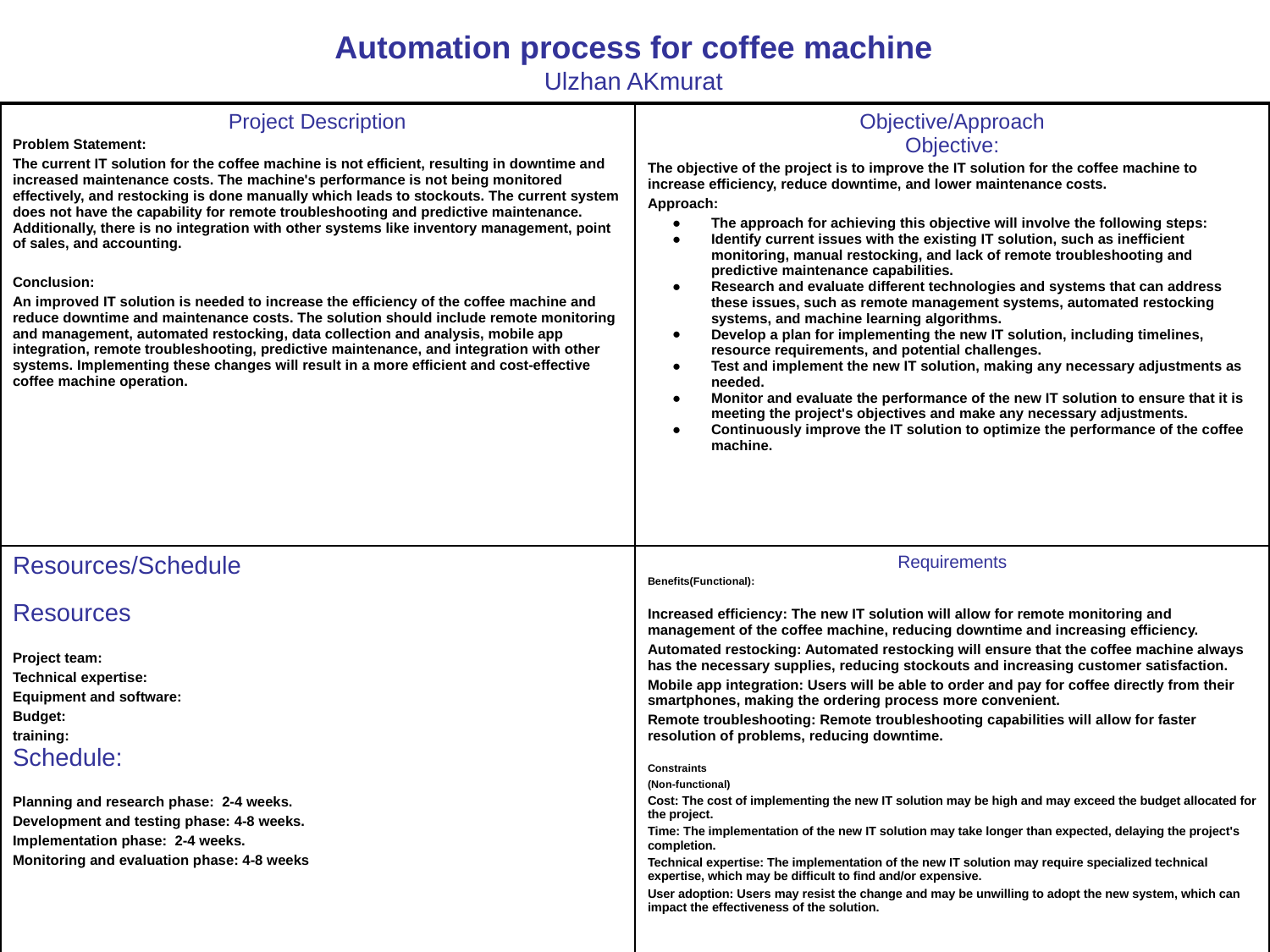

Automation process for coffee machine
Ulzhan AKmurat
| Project Description Problem Statement: The current IT solution for the coffee machine is not efficient, resulting in downtime and increased maintenance costs. The machine's performance is not being monitored effectively, and restocking is done manually which leads to stockouts. The current system does not have the capability for remote troubleshooting and predictive maintenance. Additionally, there is no integration with other systems like inventory management, point of sales, and accounting. Conclusion: An improved IT solution is needed to increase the efficiency of the coffee machine and reduce downtime and maintenance costs. The solution should include remote monitoring and management, automated restocking, data collection and analysis, mobile app integration, remote troubleshooting, predictive maintenance, and integration with other systems. Implementing these changes will result in a more efficient and cost-effective coffee machine operation. | Objective/Approach Objective: The objective of the project is to improve the IT solution for the coffee machine to increase efficiency, reduce downtime, and lower maintenance costs. Approach: The approach for achieving this objective will involve the following steps: Identify current issues with the existing IT solution, such as inefficient monitoring, manual restocking, and lack of remote troubleshooting and predictive maintenance capabilities. Research and evaluate different technologies and systems that can address these issues, such as remote management systems, automated restocking systems, and machine learning algorithms. Develop a plan for implementing the new IT solution, including timelines, resource requirements, and potential challenges. Test and implement the new IT solution, making any necessary adjustments as needed. Monitor and evaluate the performance of the new IT solution to ensure that it is meeting the project's objectives and make any necessary adjustments. Continuously improve the IT solution to optimize the performance of the coffee machine. |
| --- | --- |
| Resources/Schedule Resources Project team: Technical expertise: Equipment and software: Budget: training: Schedule: Planning and research phase: 2-4 weeks. Development and testing phase: 4-8 weeks. Implementation phase: 2-4 weeks. Monitoring and evaluation phase: 4-8 weeks | Requirements Benefits(Functional): Increased efficiency: The new IT solution will allow for remote monitoring and management of the coffee machine, reducing downtime and increasing efficiency. Automated restocking: Automated restocking will ensure that the coffee machine always has the necessary supplies, reducing stockouts and increasing customer satisfaction. Mobile app integration: Users will be able to order and pay for coffee directly from their smartphones, making the ordering process more convenient. Remote troubleshooting: Remote troubleshooting capabilities will allow for faster resolution of problems, reducing downtime. Constraints (Non-functional) Cost: The cost of implementing the new IT solution may be high and may exceed the budget allocated for the project. Time: The implementation of the new IT solution may take longer than expected, delaying the project's completion. Technical expertise: The implementation of the new IT solution may require specialized technical expertise, which may be difficult to find and/or expensive. User adoption: Users may resist the change and may be unwilling to adopt the new system, which can impact the effectiveness of the solution. |